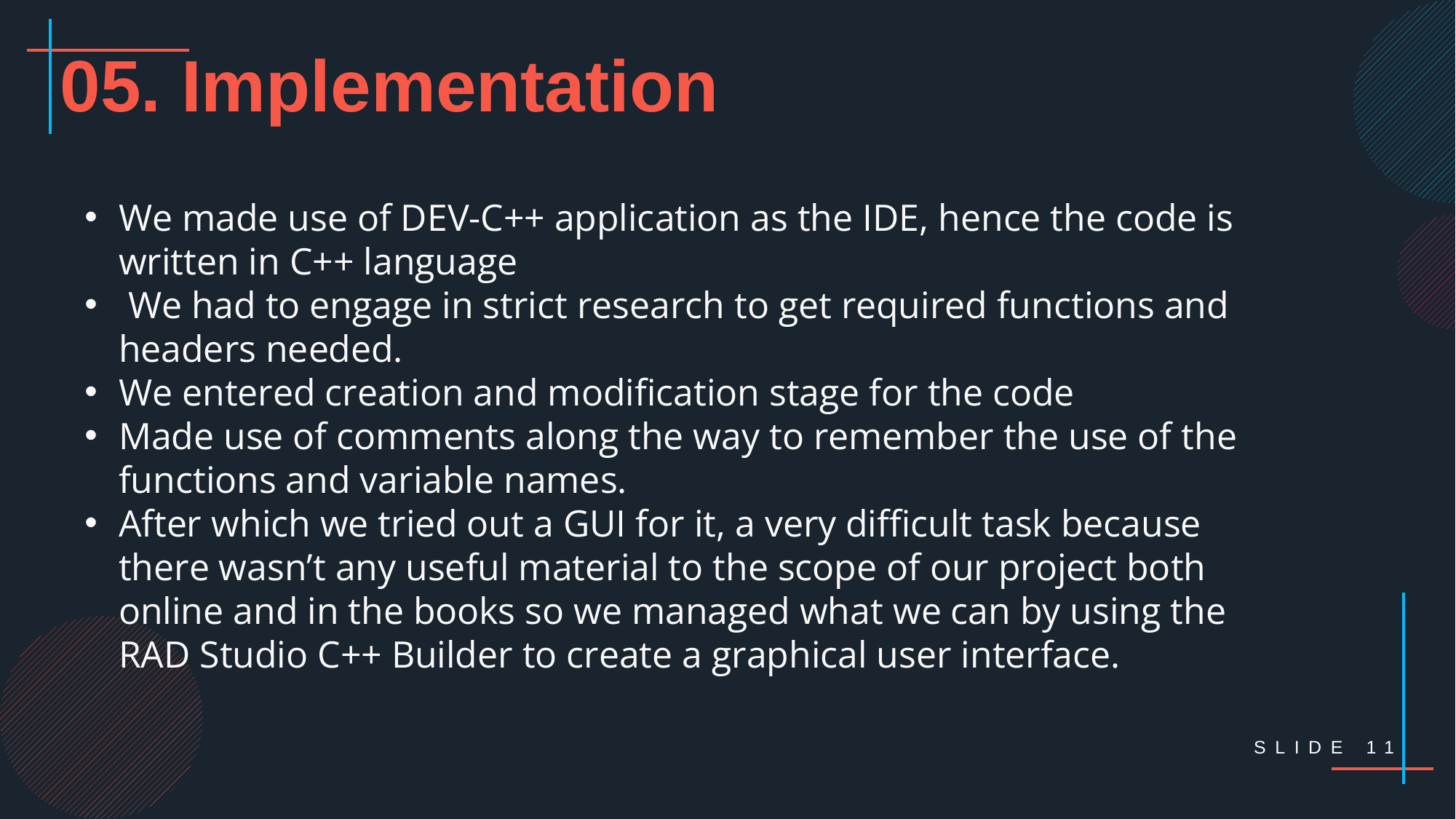

05. Implementation
We made use of DEV-C++ application as the IDE, hence the code is written in C++ language
 We had to engage in strict research to get required functions and headers needed.
We entered creation and modification stage for the code
Made use of comments along the way to remember the use of the functions and variable names.
After which we tried out a GUI for it, a very difficult task because there wasn’t any useful material to the scope of our project both online and in the books so we managed what we can by using the RAD Studio C++ Builder to create a graphical user interface.